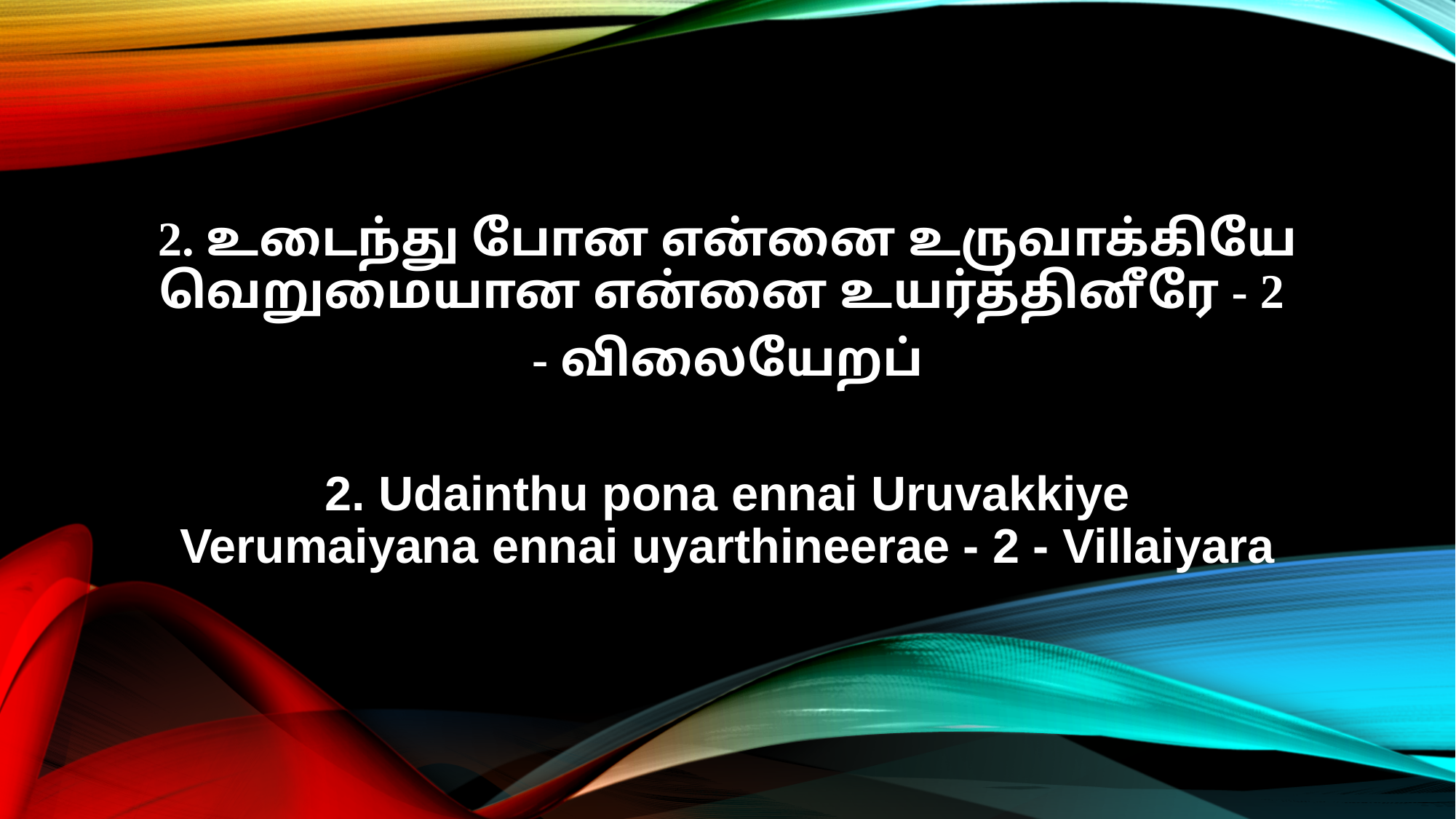

2. உடைந்து போன என்னை உருவாக்கியே
வெறுமையான என்னை உயர்த்தினீரே - 2
- விலையேறப்

2. Udainthu pona ennai Uruvakkiye
Verumaiyana ennai uyarthineerae - 2 - Villaiyara